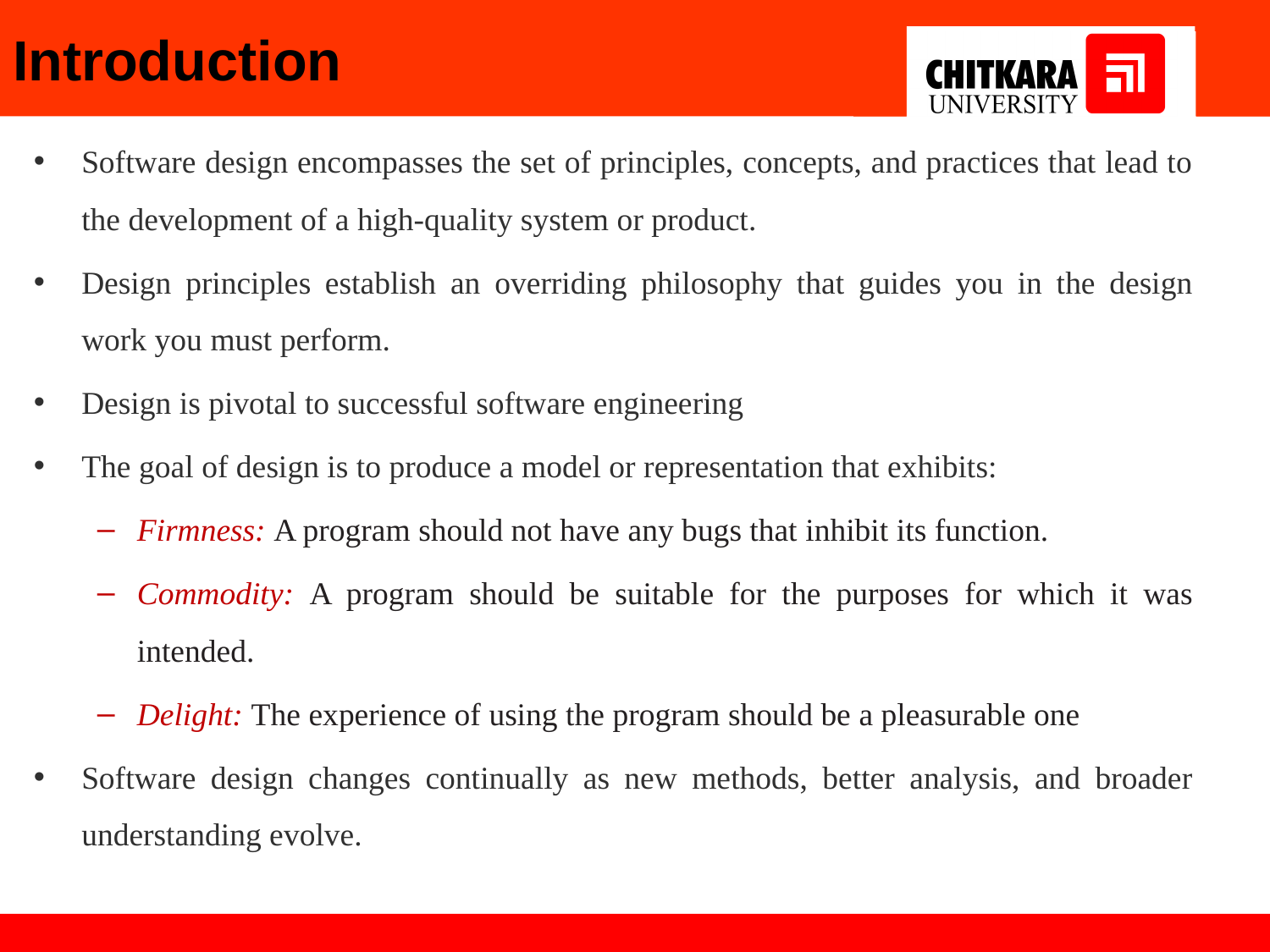

# Introduction
Software design encompasses the set of principles, concepts, and practices that lead to the development of a high-quality system or product.
Design principles establish an overriding philosophy that guides you in the design work you must perform.
Design is pivotal to successful software engineering
The goal of design is to produce a model or representation that exhibits:
Firmness: A program should not have any bugs that inhibit its function.
Commodity: A program should be suitable for the purposes for which it was intended.
Delight: The experience of using the program should be a pleasurable one
Software design changes continually as new methods, better analysis, and broader understanding evolve.